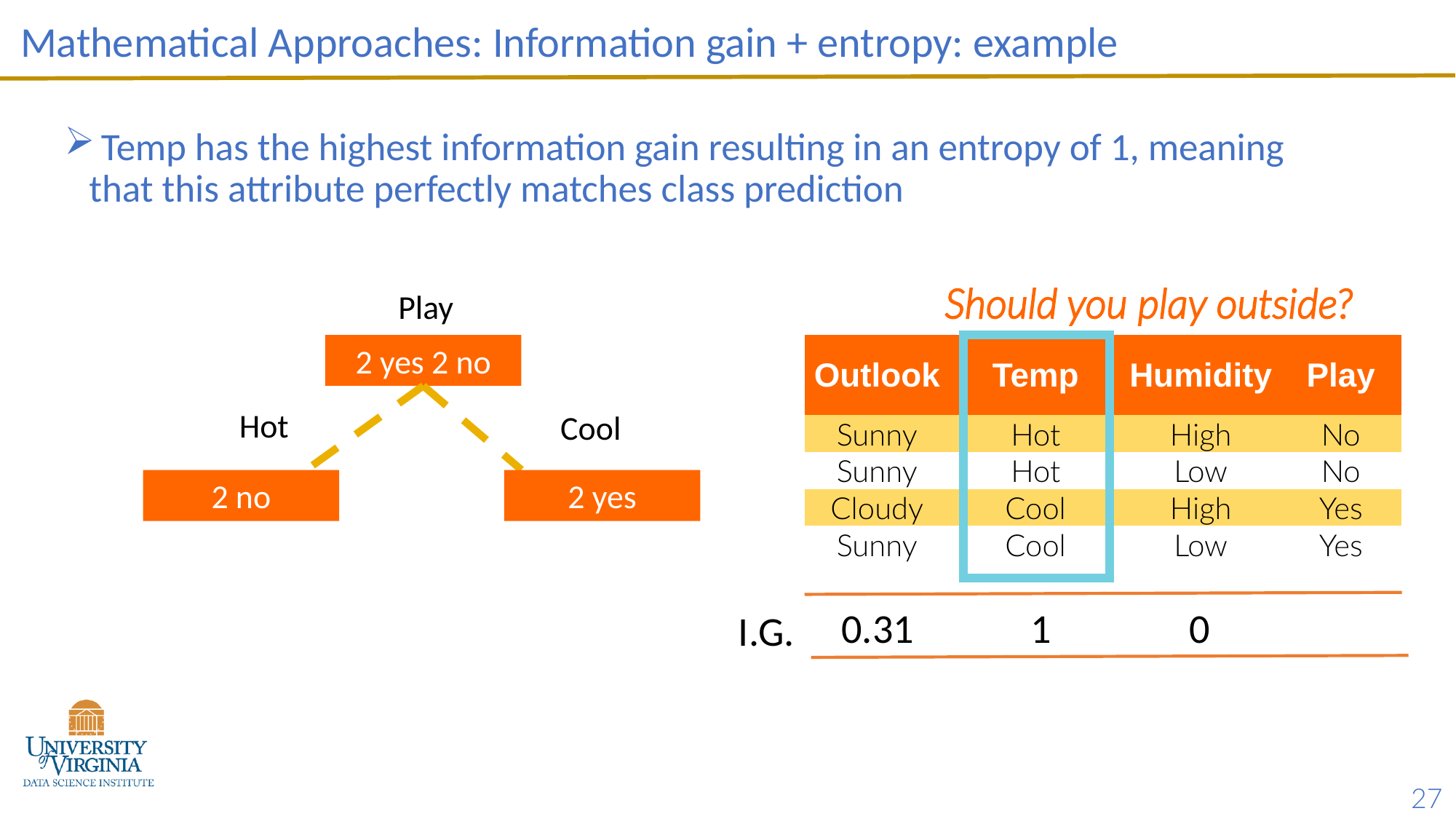

# Mathematical Approaches: Information gain + entropy: example
 Temp has the highest information gain resulting in an entropy of 1, meaning that this attribute perfectly matches class prediction

Should you play outside?
Play
2 yes 2 no
| Outlook | Temp | Humidity | Play |
| --- | --- | --- | --- |
| Sunny | Hot | High | No |
| Sunny | Hot | Low | No |
| Cloudy | Cool | High | Yes |
| Sunny | Cool | Low | Yes |

Hot
Cool
2 no
2 yes
0.31
1
0
I.G.
27